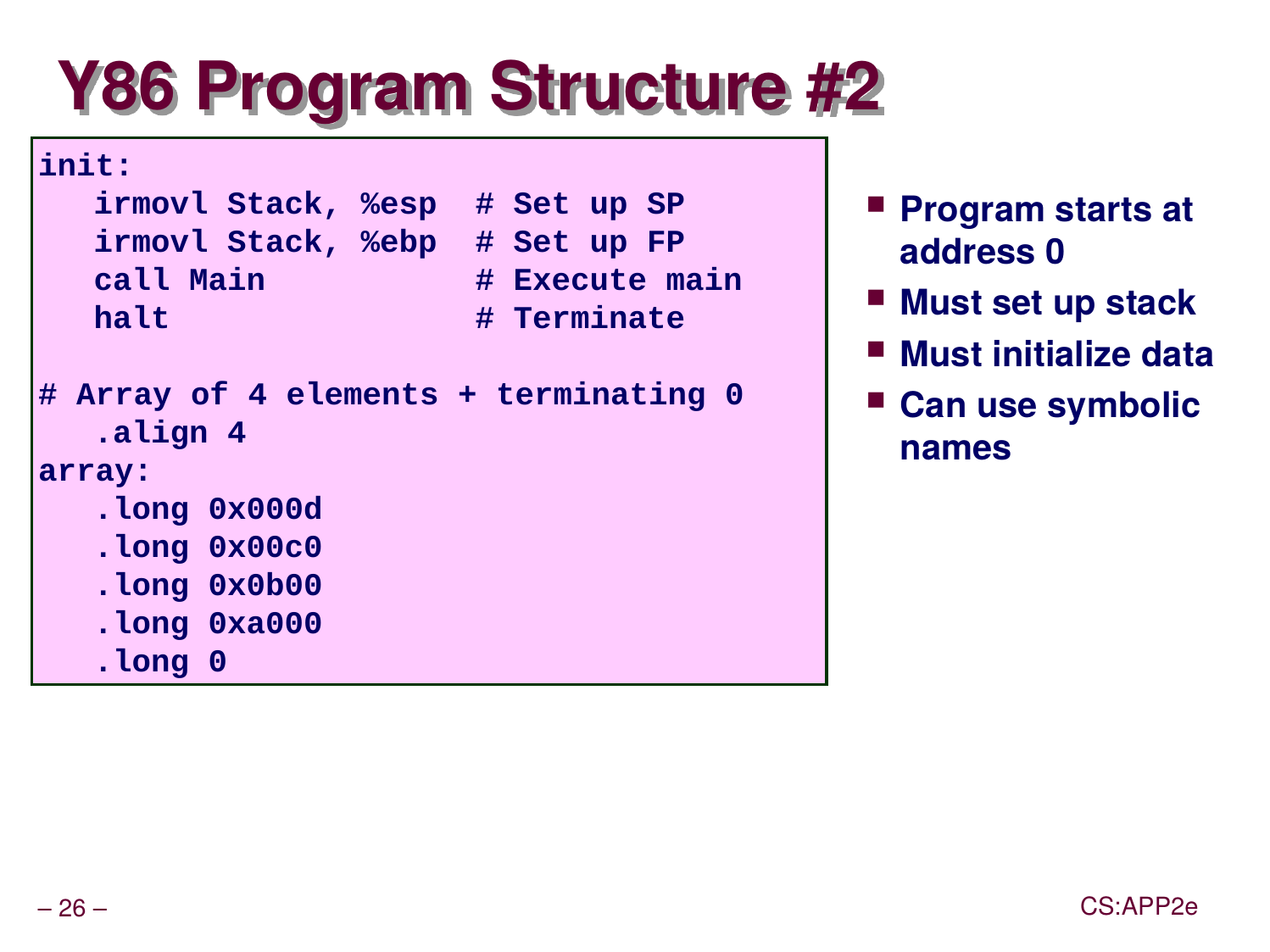

# Y86 Program Structure #2
init:
	irmovl Stack, %esp  # Set up SP
	irmovl Stack, %ebp  # Set up FP
	call Main           # Execute main
	halt                # Terminate

# Array of 4 elements + terminating 0
	.align 4
array:
	.long 0x000d
	.long 0x00c0
	.long 0x0b00
	.long 0xa000
	.long 0
Program starts at address 0
Must set up stack
Must initialize data
Can use symbolic names